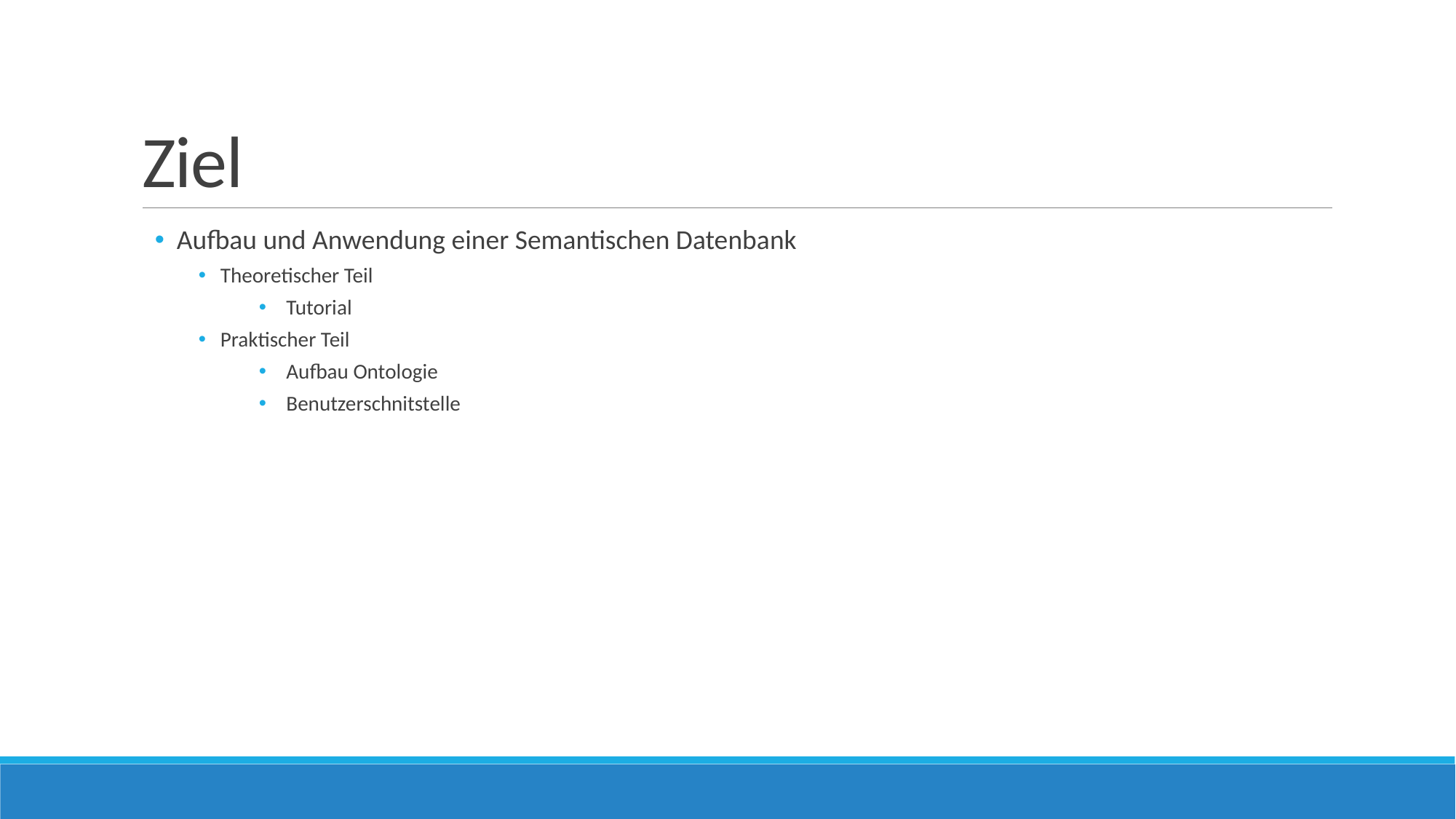

# Ziel
Aufbau und Anwendung einer Semantischen Datenbank
Theoretischer Teil
Tutorial
Praktischer Teil
Aufbau Ontologie
Benutzerschnitstelle